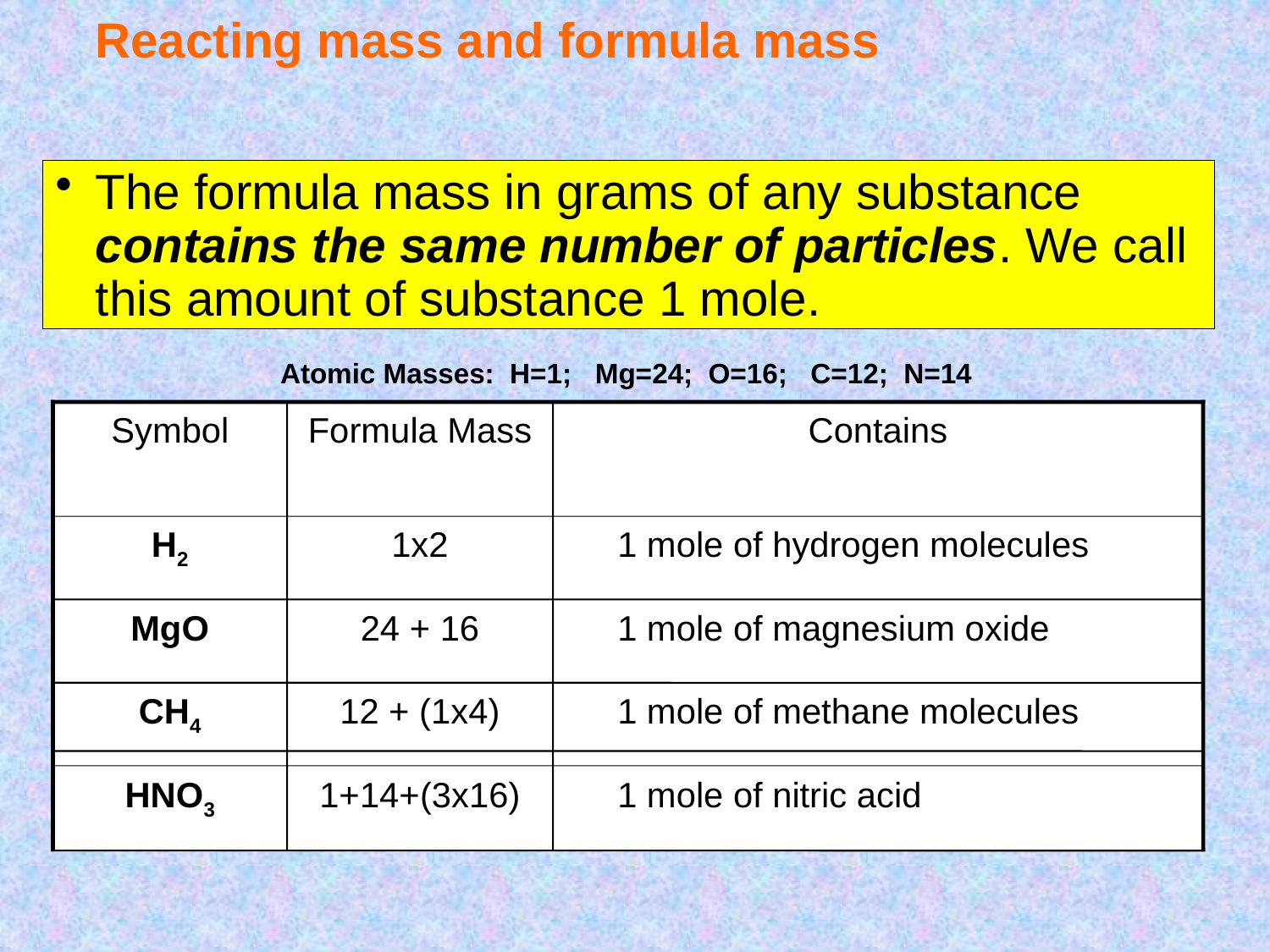

# Reacting mass and formula mass

The formula mass in grams of any substance contains the same number of particles. We call this amount of substance 1 mole.
Atomic Masses:  H=1;   Mg=24;  O=16;   C=12;  N=14
Symbol
Formula Mass
Contains

HNO3
1+14+(3x16)
1 mole of nitric acid
H2
1x2
1 mole of hydrogen molecules

MgO
24 + 16
1 mole of magnesium oxide
CH4
12 + (1x4)
1 mole of methane molecules